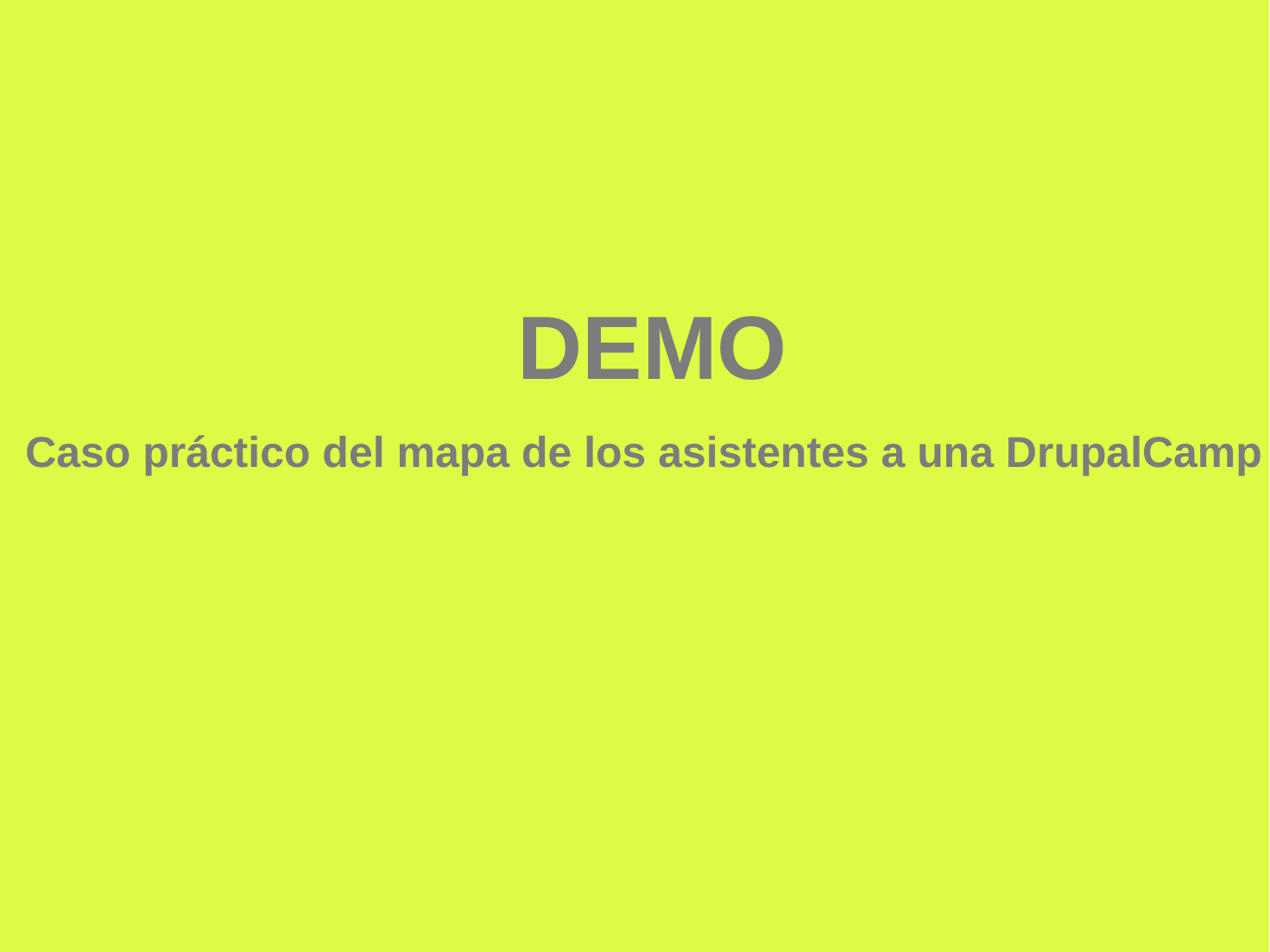

DEMO
Caso práctico del mapa de los asistentes a una DrupalCamp